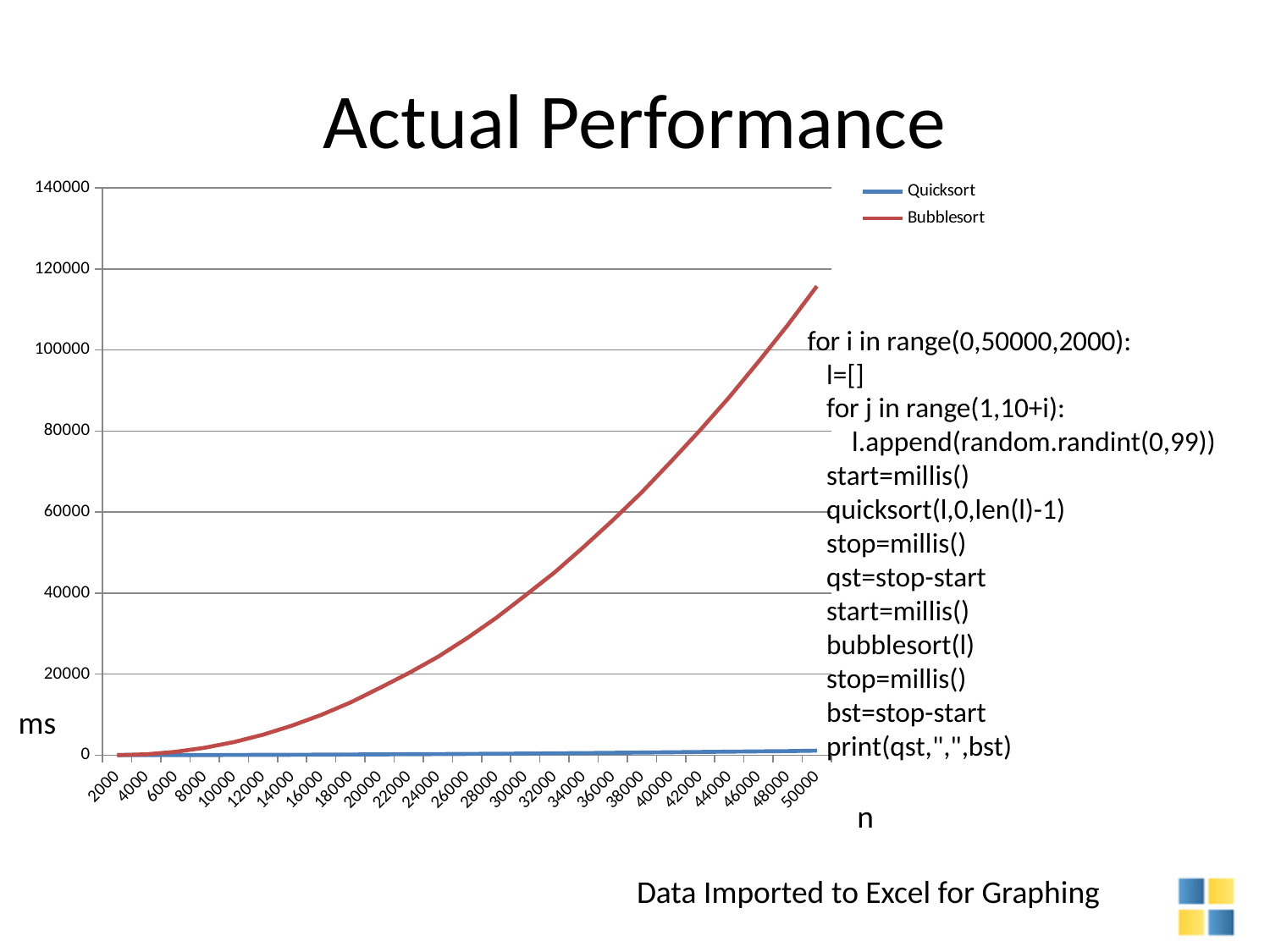

# Actual Performance

### Chart

| Category |  |  |
|---|---|---|
| 2000 | 0.0344973802566528 | 0.0119742751121521 |
| 4000 | 6.31501936912536 | 199.518404960632 |
| 6000 | 15.5839853286743 | 818.32330673933 |
| 8000 | 30.3964834213256 | 1823.76448708772 |
| 10000 | 47.8840978741645 | 3212.16754555702 |
| 12000 | 69.2548077106475 | 5040.00700211525 |
| 14000 | 90.0843931436538 | 7294.21033889055 |
| 16000 | 113.917532980442 | 9932.87262678146 |
| 18000 | 149.019917547702 | 12996.8581709861 |
| 20000 | 183.010402560234 | 16559.2204842567 |
| 22000 | 229.494932413101 | 20245.9655864238 |
| 24000 | 253.736338973045 | 24251.0726267099 |
| 26000 | 299.48872578144 | 28866.6419007778 |
| 28000 | 343.34518122673 | 33865.7118965387 |
| 30000 | 388.722088098526 | 39406.6943767666 |
| 32000 | 448.731878519058 | 45074.2817342281 |
| 34000 | 505.089506506919 | 51361.2270923256 |
| 36000 | 573.20076829195 | 57959.8795271515 |
| 38000 | 635.094800829887 | 64908.9662156701 |
| 40000 | 710.766979813575 | 72481.49015069 |
| 42000 | 779.146522998809 | 80243.1171277761 |
| 44000 | 858.173502504825 | 88398.9267603159 |
| 46000 | 933.006910026073 | 97123.2586298585 |
| 48000 | 987.466610968113 | 106124.482574701 |
| 50000 | 1107.86851418018 | 115733.024358332 |
for i in range(0,50000,2000):
   l=[]
   for j in range(1,10+i):
       l.append(random.randint(0,99))
   start=millis()
   quicksort(l,0,len(l)-1)
   stop=millis()
   qst=stop-start
   start=millis()
   bubblesort(l)
   stop=millis()
   bst=stop-start
   print(qst,",",bst)
ms
n
Data Imported to Excel for Graphing